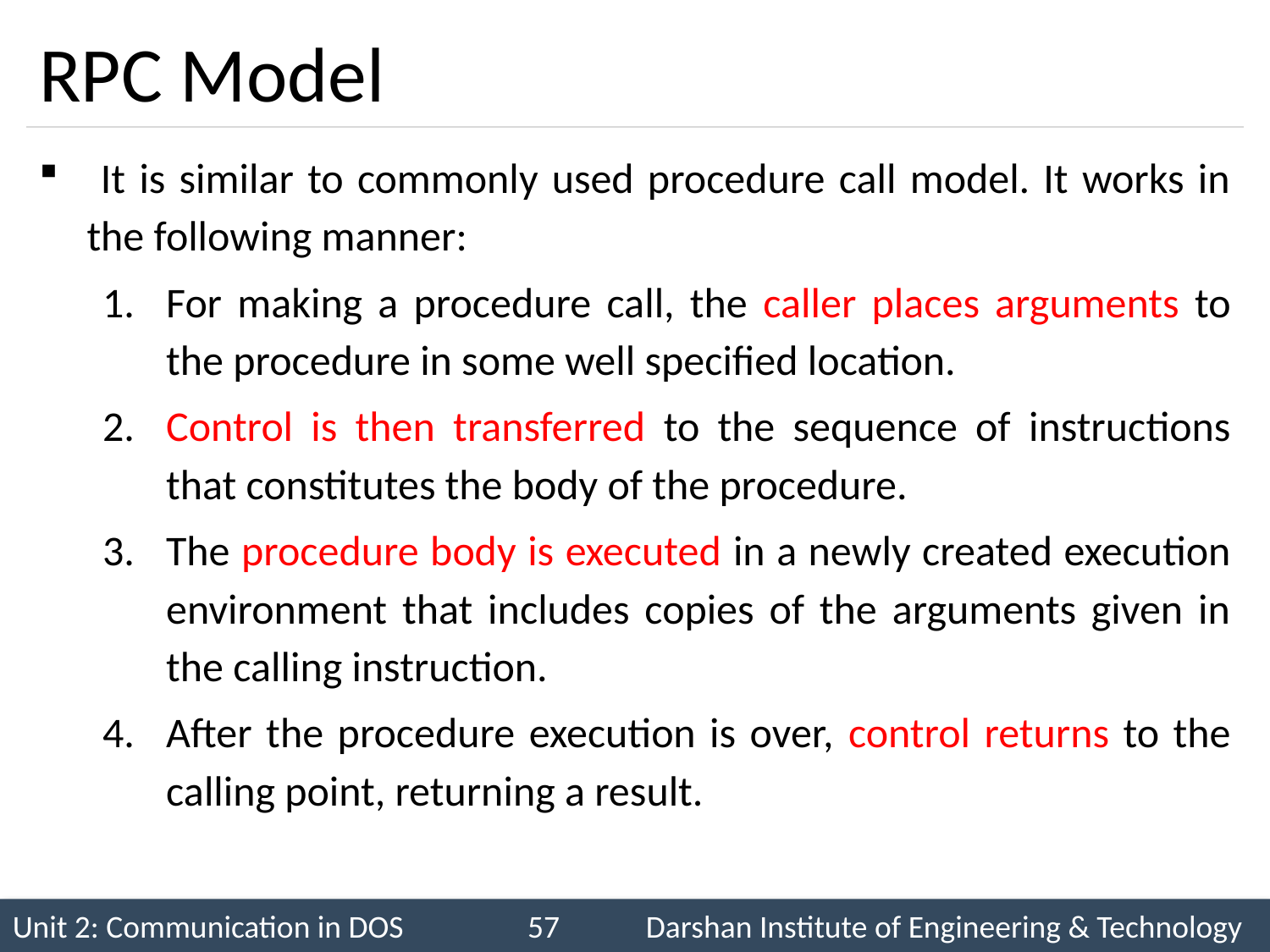

# RPC Model
 It is similar to commonly used procedure call model. It works in the following manner:
For making a procedure call, the caller places arguments to the procedure in some well specified location.
Control is then transferred to the sequence of instructions that constitutes the body of the procedure.
The procedure body is executed in a newly created execution environment that includes copies of the arguments given in the calling instruction.
After the procedure execution is over, control returns to the calling point, returning a result.